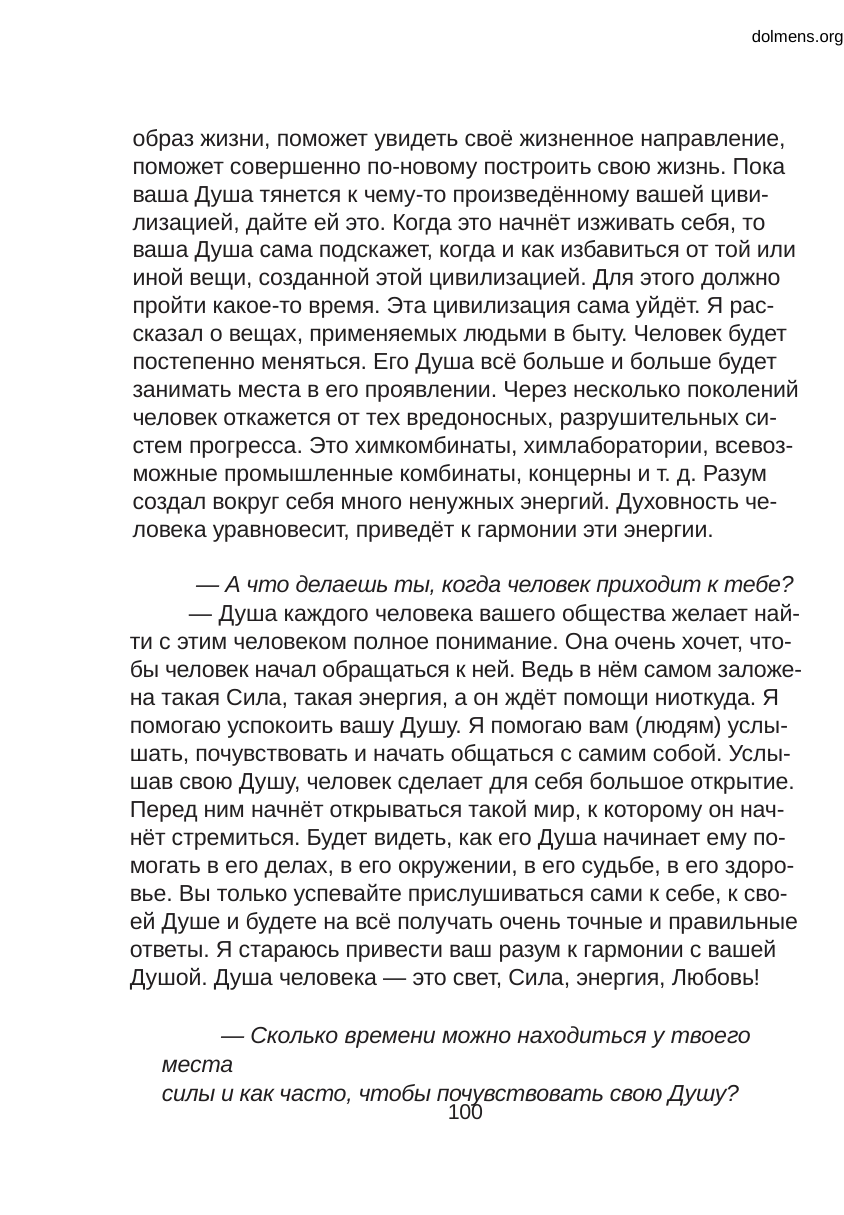

dolmens.org

образ жизни, поможет увидеть своё жизненное направление,
поможет совершенно по-новому построить свою жизнь. Пока
ваша Душа тянется к чему-то произведённому вашей циви-
лизацией, дайте ей это. Когда это начнёт изживать себя, то
ваша Душа сама подскажет, когда и как избавиться от той или
иной вещи, созданной этой цивилизацией. Для этого должно
пройти какое-то время. Эта цивилизация сама уйдёт. Я рас-
сказал о вещах, применяемых людьми в быту. Человек будет
постепенно меняться. Его Душа всё больше и больше будет
занимать места в его проявлении. Через несколько поколений
человек откажется от тех вредоносных, разрушительных си-
стем прогресса. Это химкомбинаты, химлаборатории, всевоз-
можные промышленные комбинаты, концерны и т. д. Разум
создал вокруг себя много ненужных энергий. Духовность че-
ловека уравновесит, приведёт к гармонии эти энергии.

— А что делаешь ты, когда человек приходит к тебе?

— Душа каждого человека вашего общества желает най-
ти с этим человеком полное понимание. Она очень хочет, что-
бы человек начал обращаться к ней. Ведь в нём самом заложе-
на такая Сила, такая энергия, а он ждёт помощи ниоткуда. Я
помогаю успокоить вашу Душу. Я помогаю вам (людям) услы-
шать, почувствовать и начать общаться с самим собой. Услы-
шав свою Душу, человек сделает для себя большое открытие.
Перед ним начнёт открываться такой мир, к которому он нач-
нёт стремиться. Будет видеть, как его Душа начинает ему по-
могать в его делах, в его окружении, в его судьбе, в его здоро-
вье. Вы только успевайте прислушиваться сами к себе, к сво-
ей Душе и будете на всё получать очень точные и правильные
ответы. Я стараюсь привести ваш разум к гармонии с вашей
Душой. Душа человека — это свет, Сила, энергия, Любовь!

— Сколько времени можно находиться у твоего места
силы и как часто, чтобы почувствовать свою Душу?

100